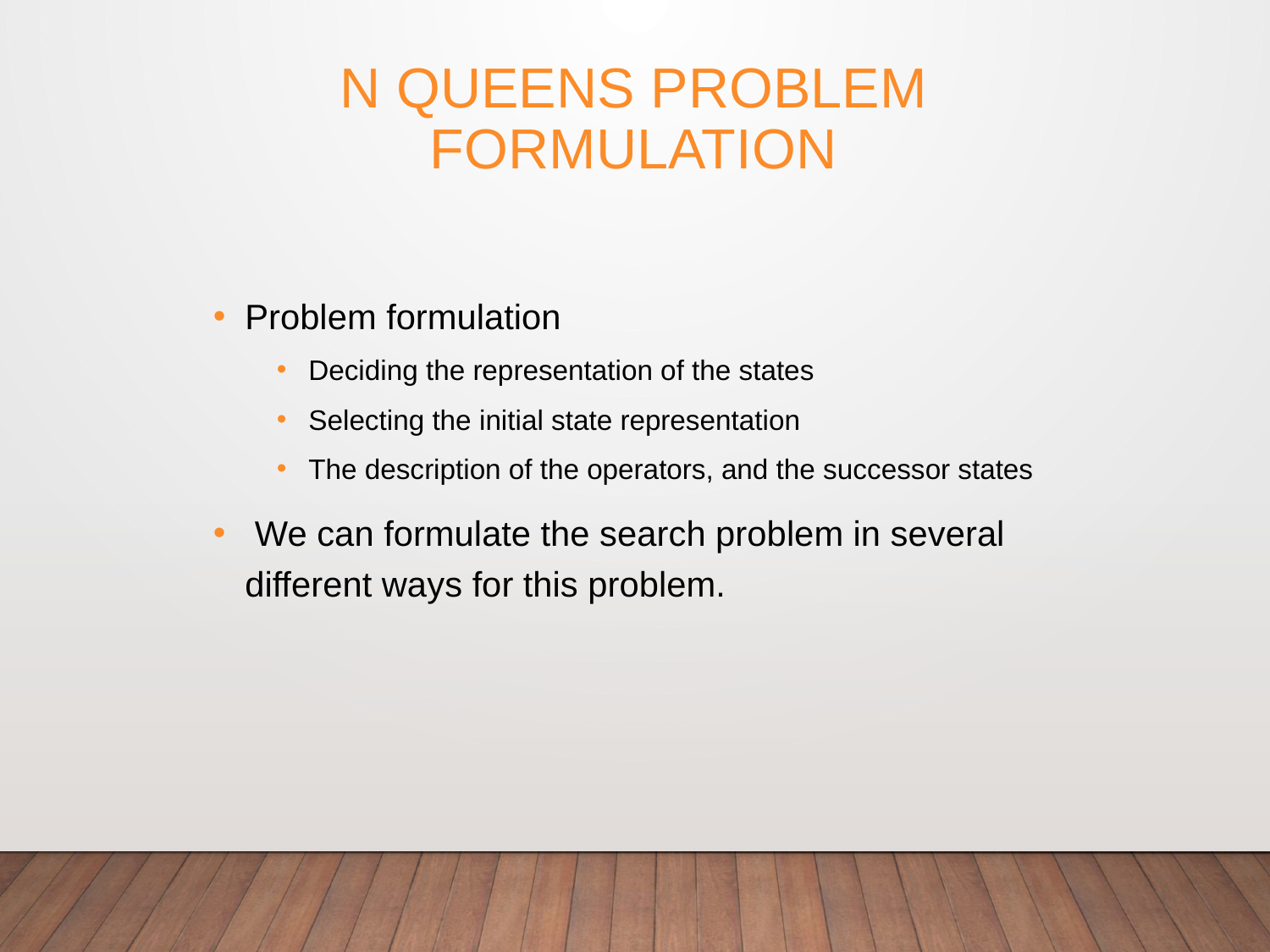

# N queens problem formulation
Problem formulation
Deciding the representation of the states
Selecting the initial state representation
The description of the operators, and the successor states
 We can formulate the search problem in several different ways for this problem.